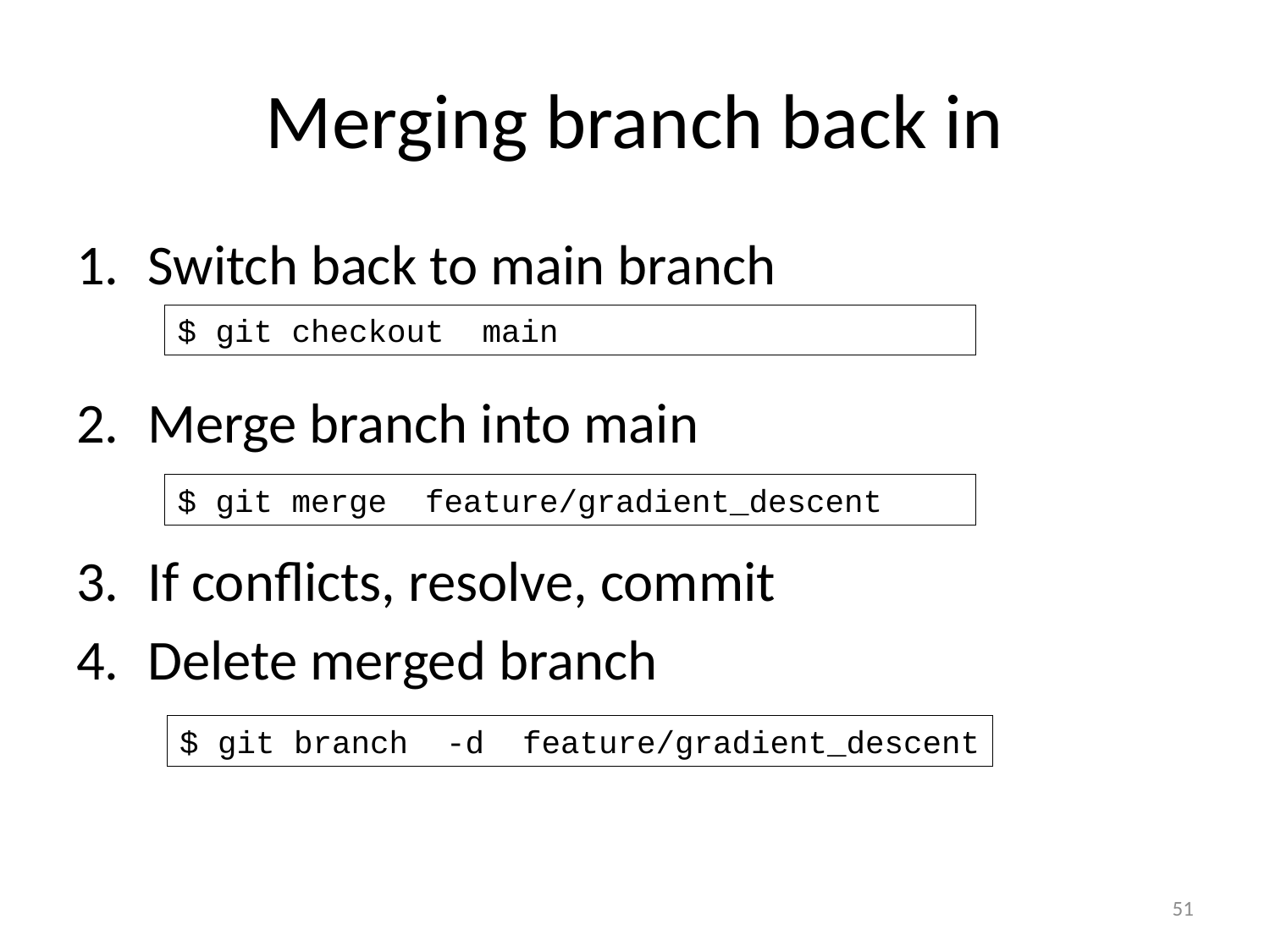

# Merging branch back in
Switch back to main branch

Merge branch into main

If conflicts, resolve, commit
Delete merged branch
$ git checkout  main
$ git merge  feature/gradient_descent
$ git branch  -d  feature/gradient_descent
51